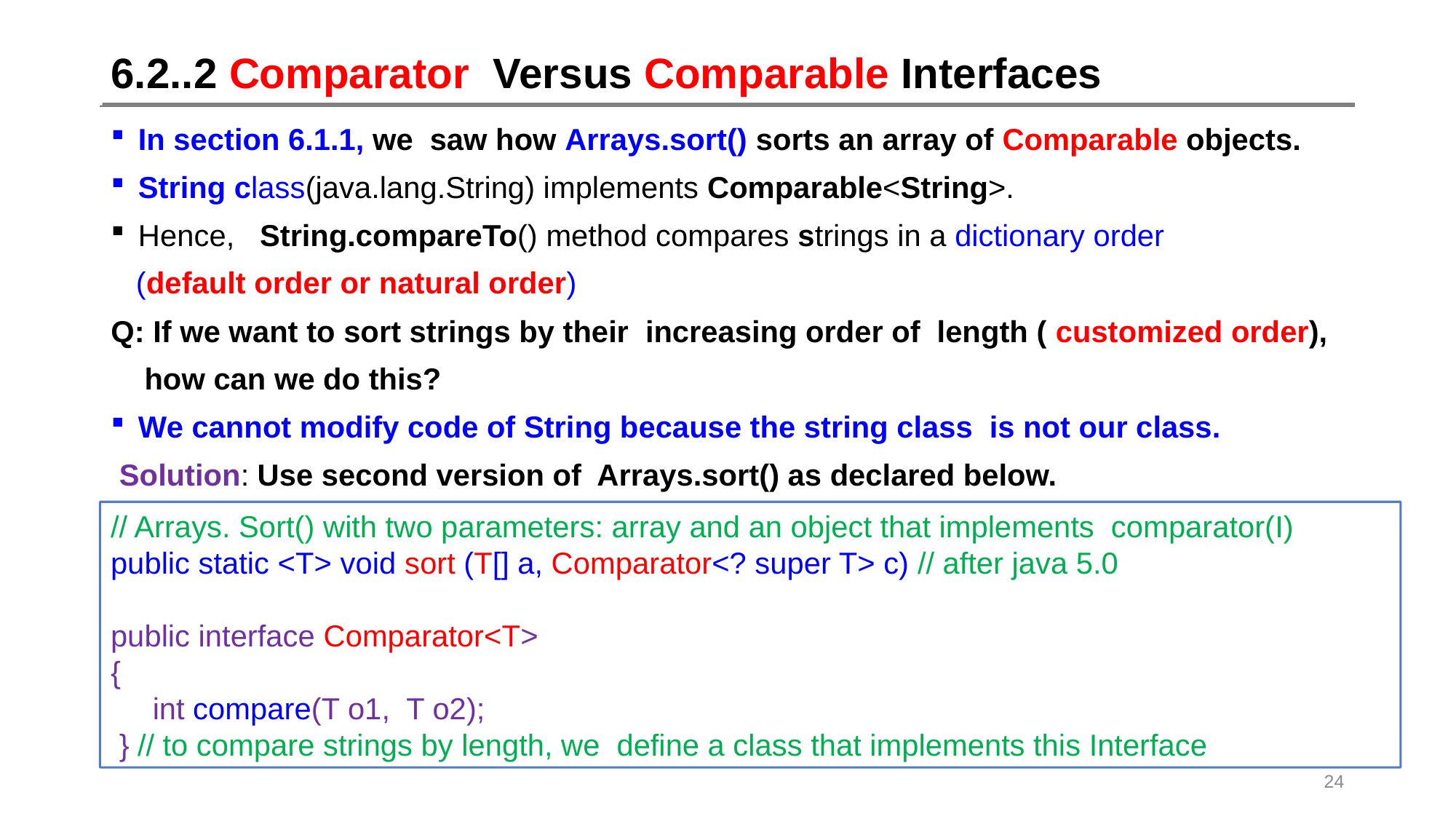

# 6.2..2 Comparator  Versus Comparable Interfaces
In section 6.1.1, we  saw how Arrays.sort() sorts an array of Comparable objects.
String class(java.lang.String) implements Comparable<String>.
Hence,   String.compareTo() method compares strings in a dictionary order
   (default order or natural order)
Q: If we want to sort strings by their  increasing order of  length ( customized order),
    how can we do this?
We cannot modify code of String because the string class  is not our class.
 Solution: Use second version of  Arrays.sort() as declared below.

// Arrays. Sort() with two parameters: array and an object that implements  comparator(I)
public static <T> void sort (T[] a, Comparator<? super T> c) // after java 5.0

public interface Comparator<T>
{
     int compare(T o1,  T o2);
 } // to compare strings by length, we  define a class that implements this Interface
24